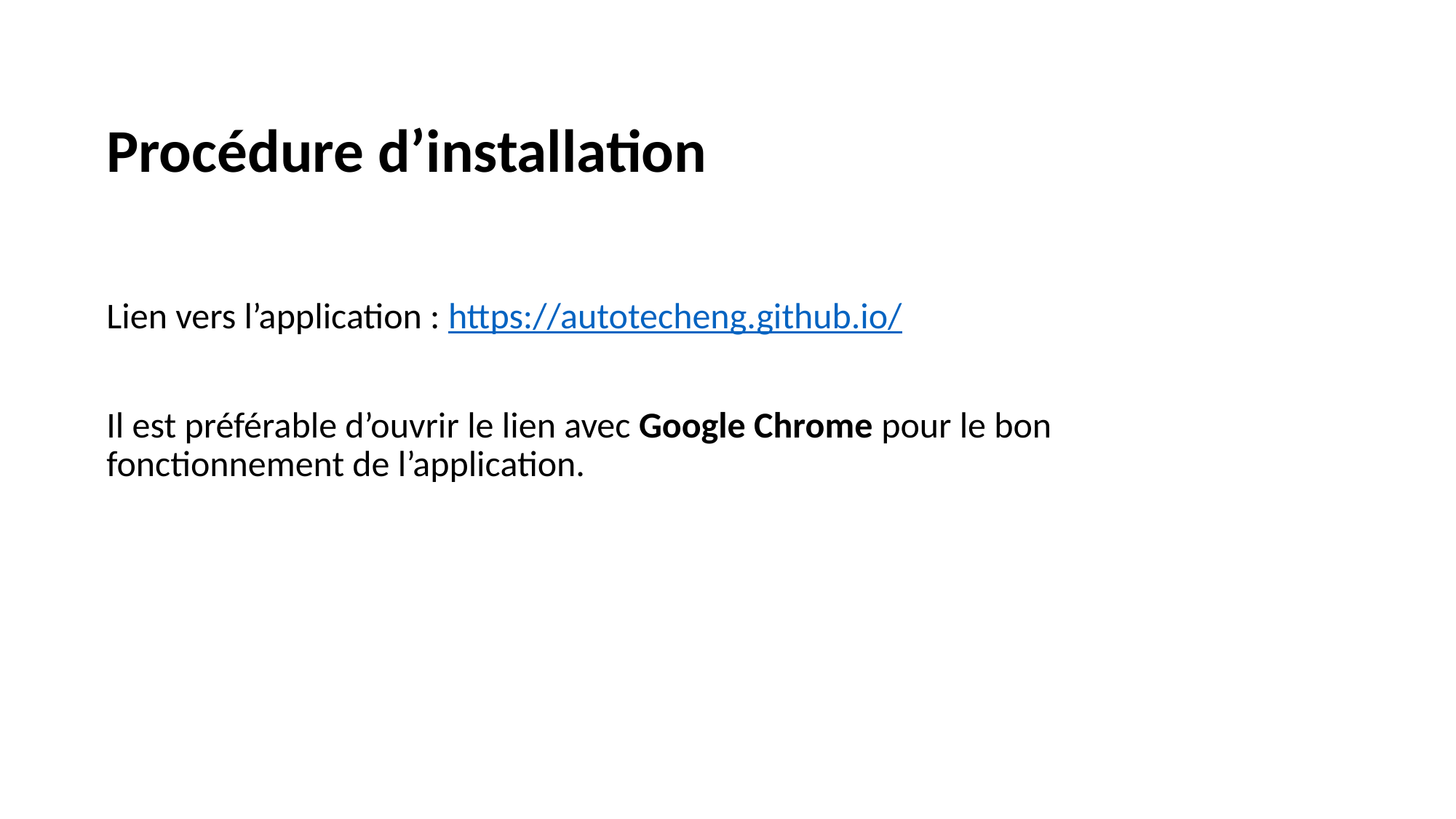

Procédure d’installation
Lien vers l’application : https://autotecheng.github.io/

Il est préférable d’ouvrir le lien avec Google Chrome pour le bon fonctionnement de l’application.